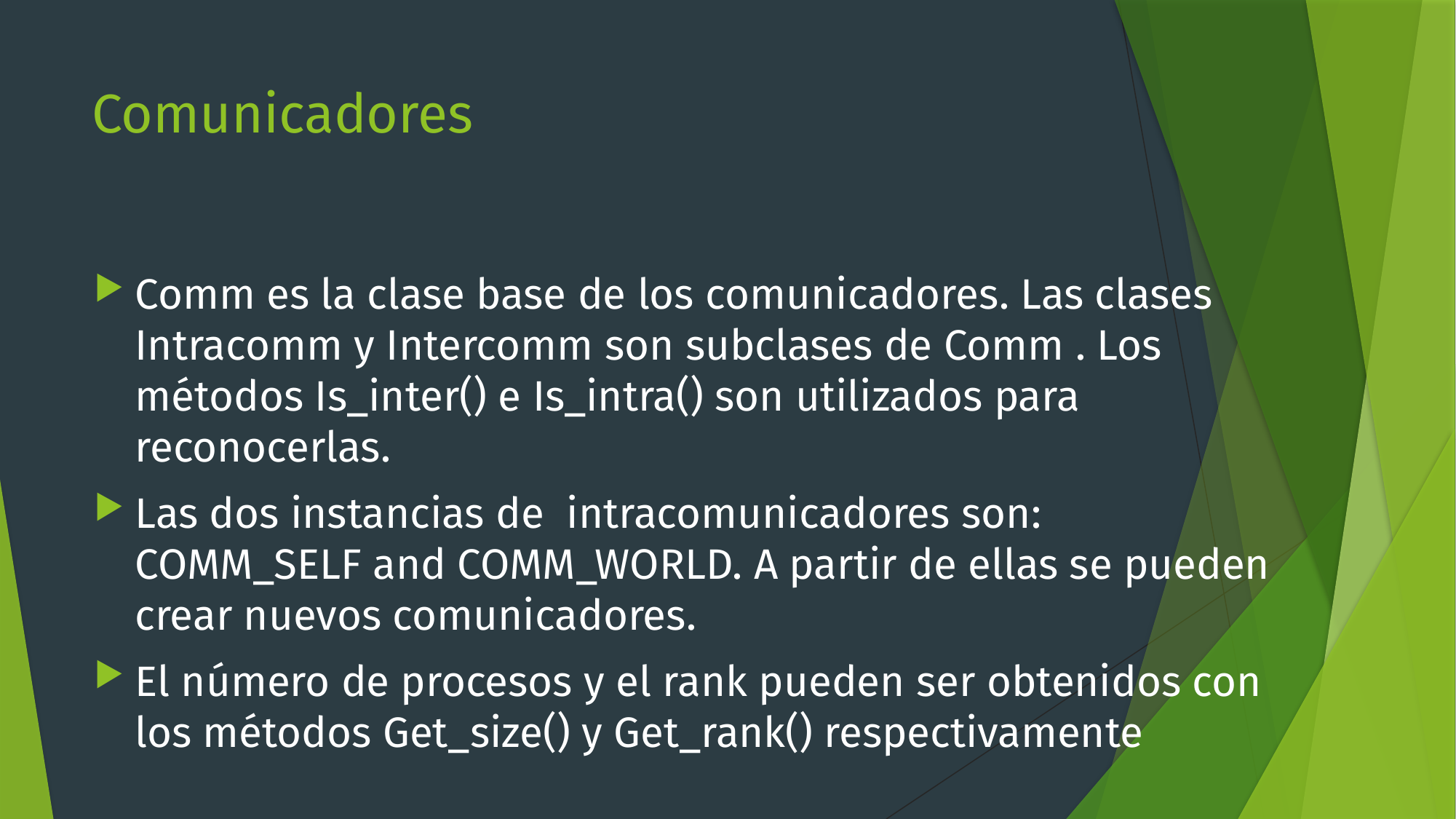

# Comunicadores
Comm es la clase base de los comunicadores. Las clases Intracomm y Intercomm son subclases de Comm . Los métodos Is_inter() e Is_intra() son utilizados para reconocerlas.
Las dos instancias de  intracomunicadores son: COMM_SELF and COMM_WORLD. A partir de ellas se pueden crear nuevos comunicadores.
El número de procesos y el rank pueden ser obtenidos con los métodos Get_size() y Get_rank() respectivamente